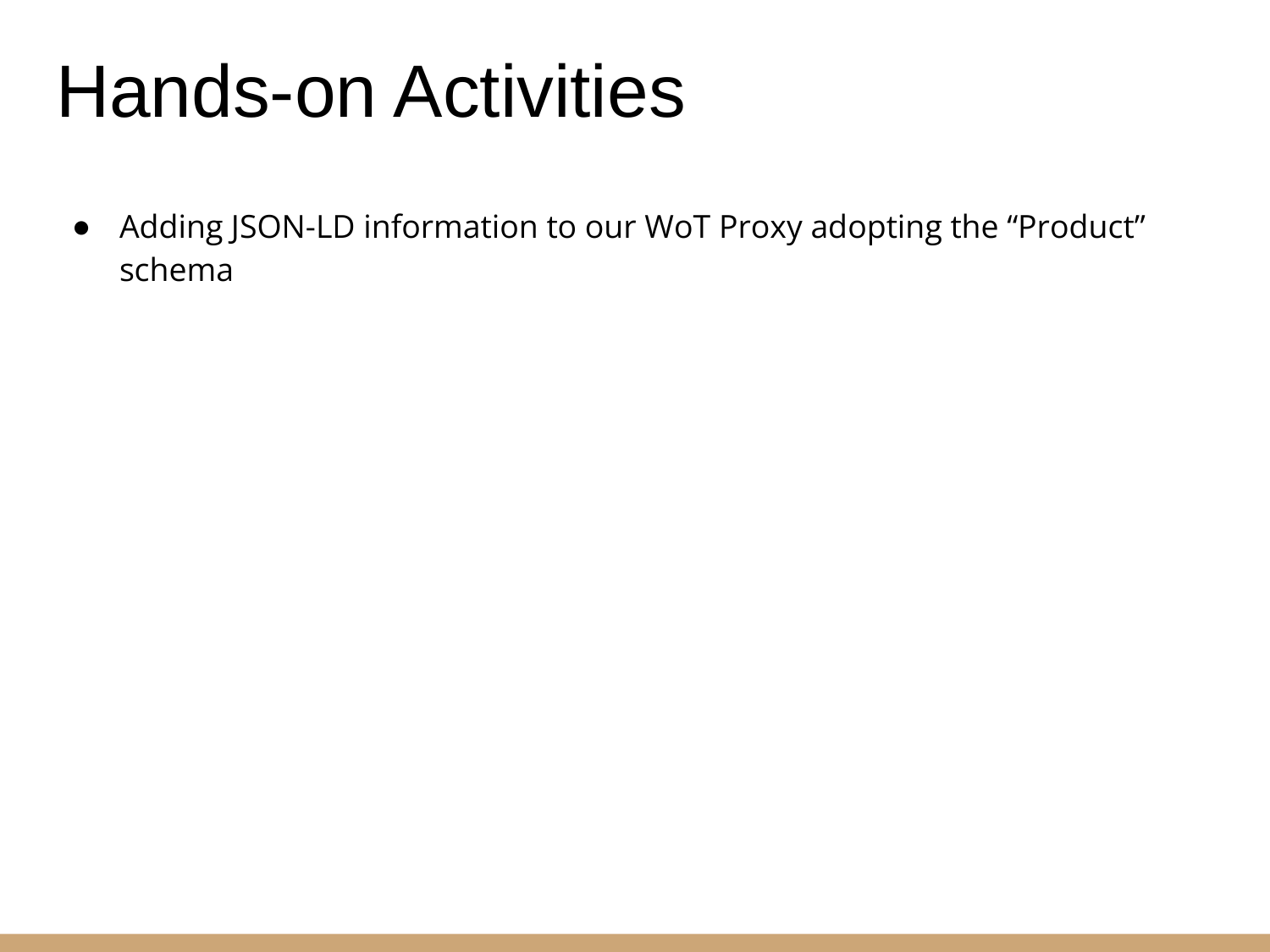

# Hands-on Activities
Adding JSON-LD information to our WoT Proxy adopting the “Product” schema